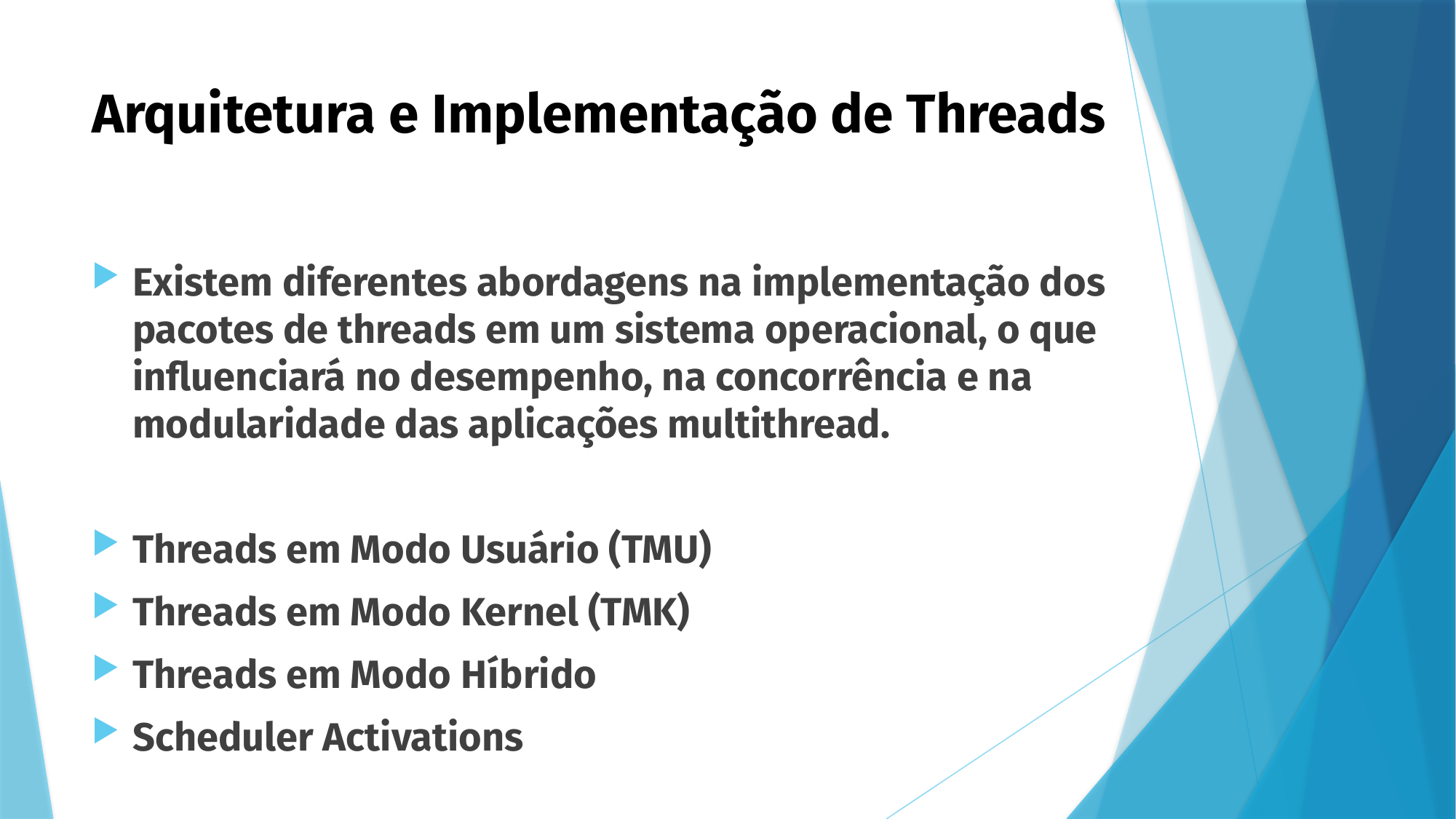

# Arquitetura e Implementação de Threads
Existem diferentes abordagens na implementação dos pacotes de threads em um sistema operacional, o que influenciará no desempenho, na concorrência e na modularidade das aplicações multithread.

Threads em Modo Usuário (TMU)
Threads em Modo Kernel (TMK)
Threads em Modo Híbrido
Scheduler Activations